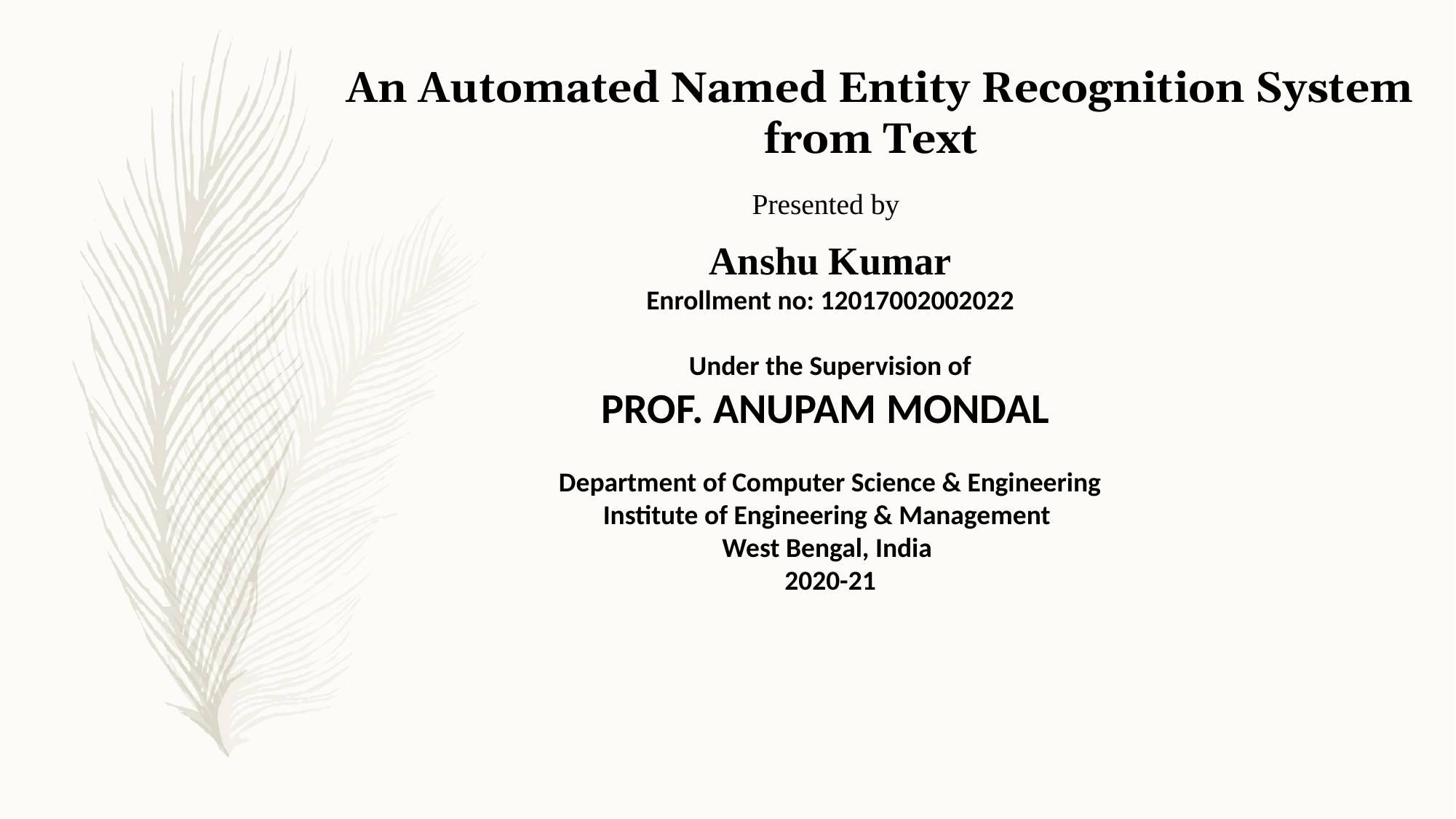

# An Automated Named Entity Recognition System from Text

Presented by
Anshu Kumar
 Enrollment no: 12017002002022

Under the Supervision of
PROF. ANUPAM MONDAL

 Department of Computer Science & Engineering
Institute of Engineering & Management
West Bengal, India
2020-21